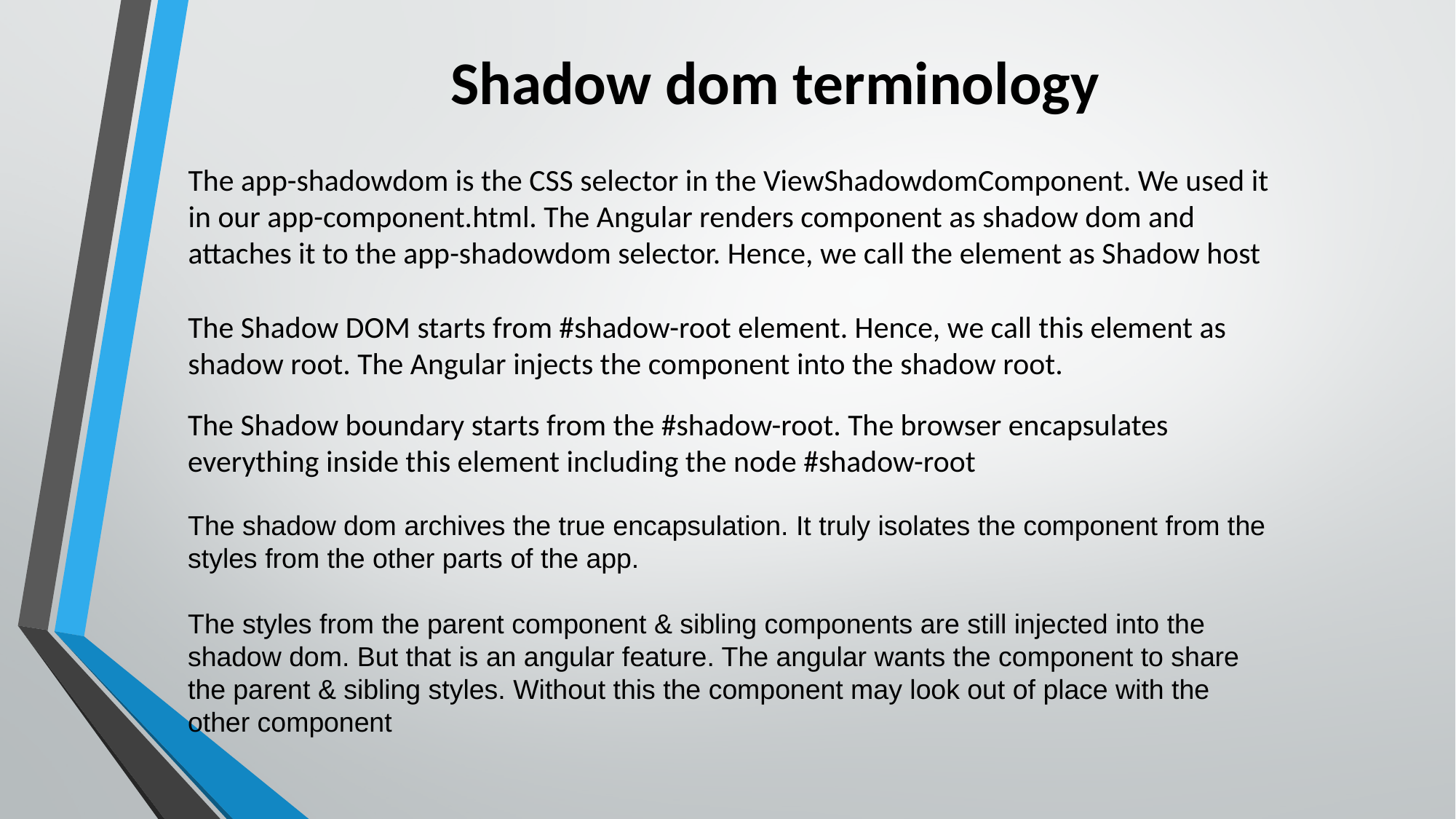

# Shadow dom terminology
The app-shadowdom is the CSS selector in the ViewShadowdomComponent. We used it in our app-component.html. The Angular renders component as shadow dom and attaches it to the app-shadowdom selector. Hence, we call the element as Shadow host
The Shadow DOM starts from #shadow-root element. Hence, we call this element as shadow root. The Angular injects the component into the shadow root.
The Shadow boundary starts from the #shadow-root. The browser encapsulates everything inside this element including the node #shadow-root

The shadow dom archives the true encapsulation. It truly isolates the component from the styles from the other parts of the app.

The styles from the parent component & sibling components are still injected into the shadow dom. But that is an angular feature. The angular wants the component to share the parent & sibling styles. Without this the component may look out of place with the other component